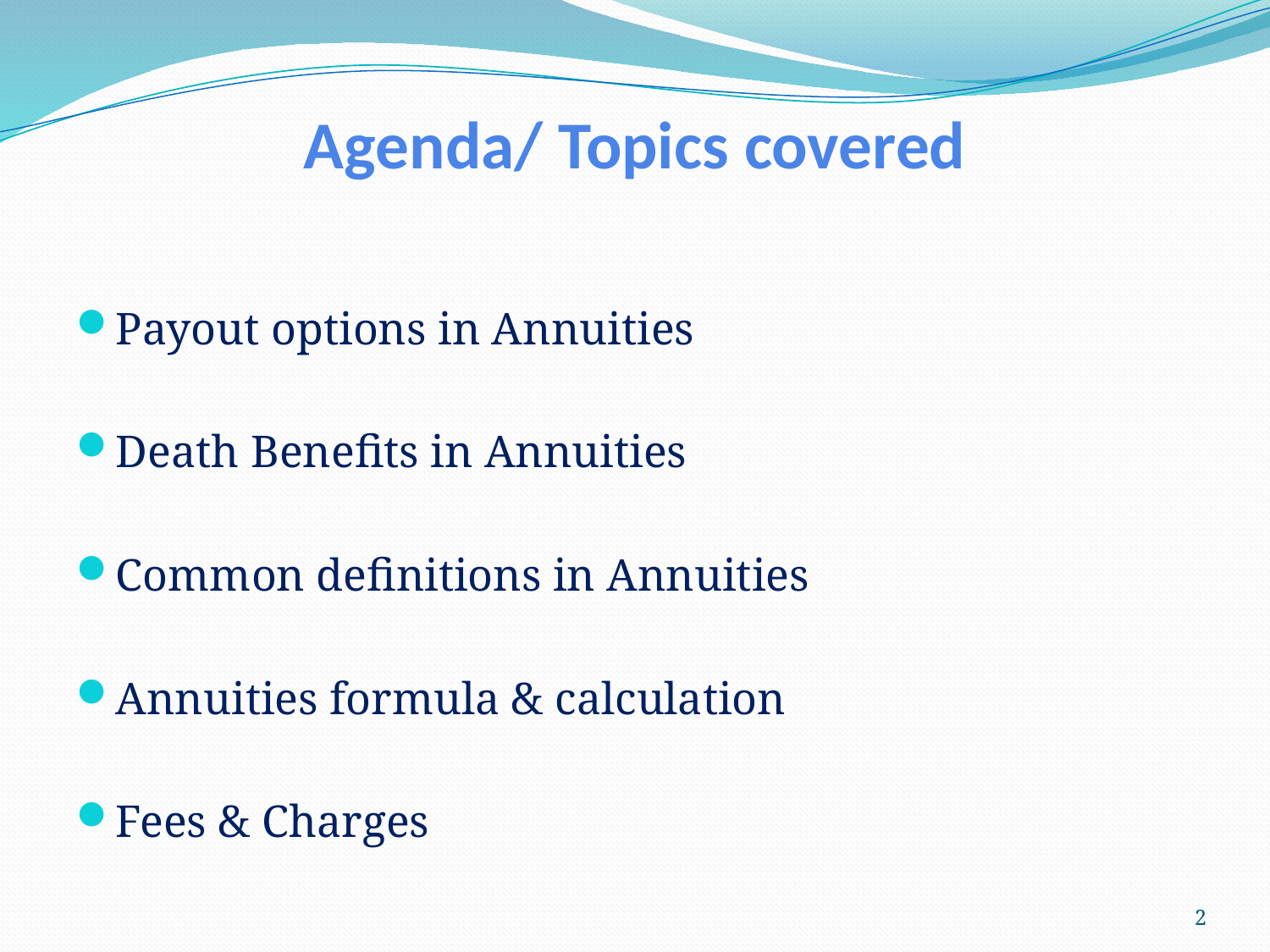

# Agenda/ Topics covered

Payout options in Annuities

Death Benefits in Annuities

Common definitions in Annuities

Annuities formula & calculation

Fees & Charges

2